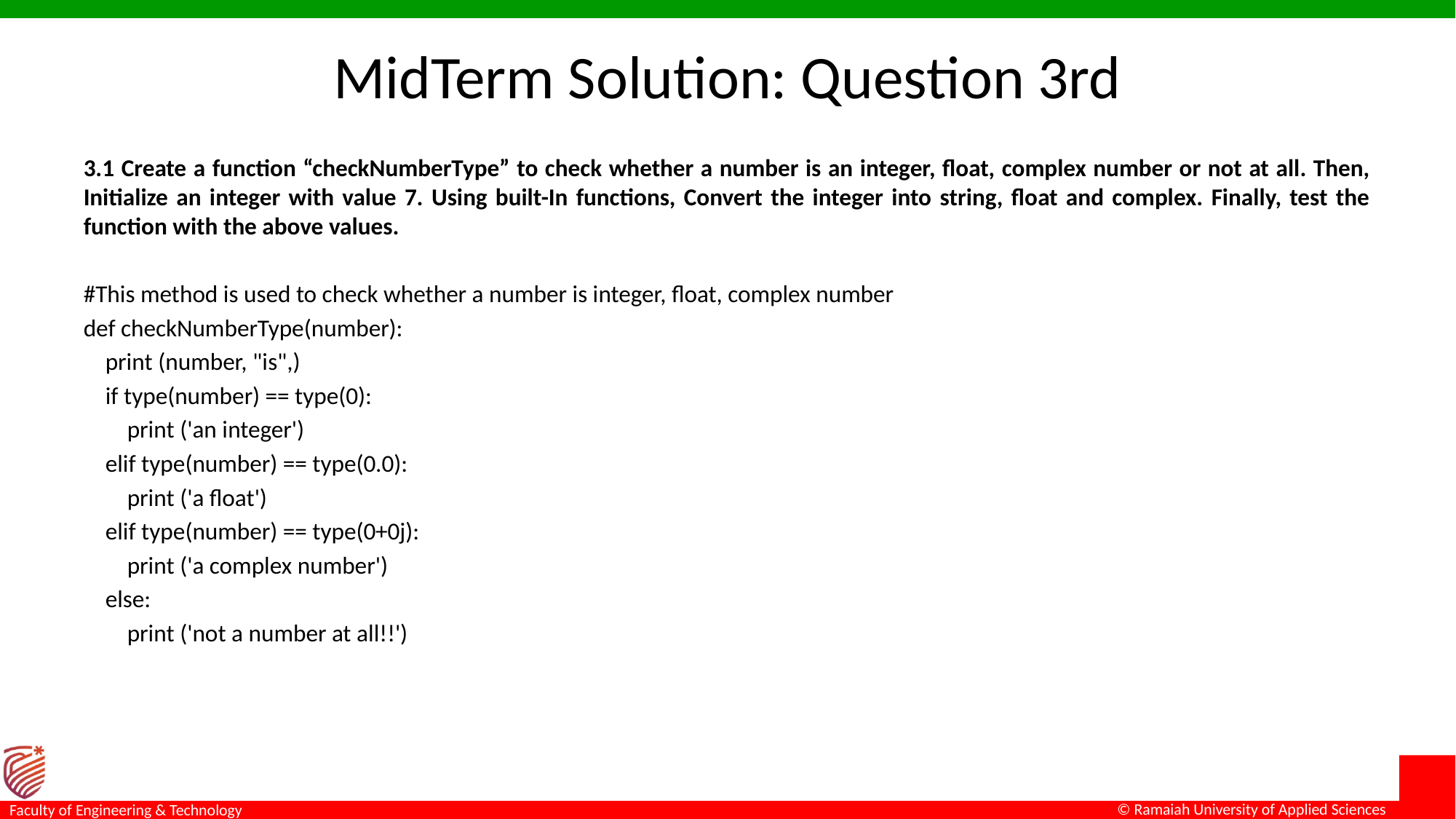

# MidTerm Solution: Question 3rd

3.1 Create a function “checkNumberType” to check whether a number is an integer, float, complex number or not at all. Then, Initialize an integer with value 7. Using built-In functions, Convert the integer into string, float and complex. Finally, test the function with the above values.

#This method is used to check whether a number is integer, float, complex number
def checkNumberType(number):
    print (number, "is",)
    if type(number) == type(0):
        print ('an integer')
    elif type(number) == type(0.0):
        print ('a float')
    elif type(number) == type(0+0j):
        print ('a complex number')
    else:
        print ('not a number at all!!')